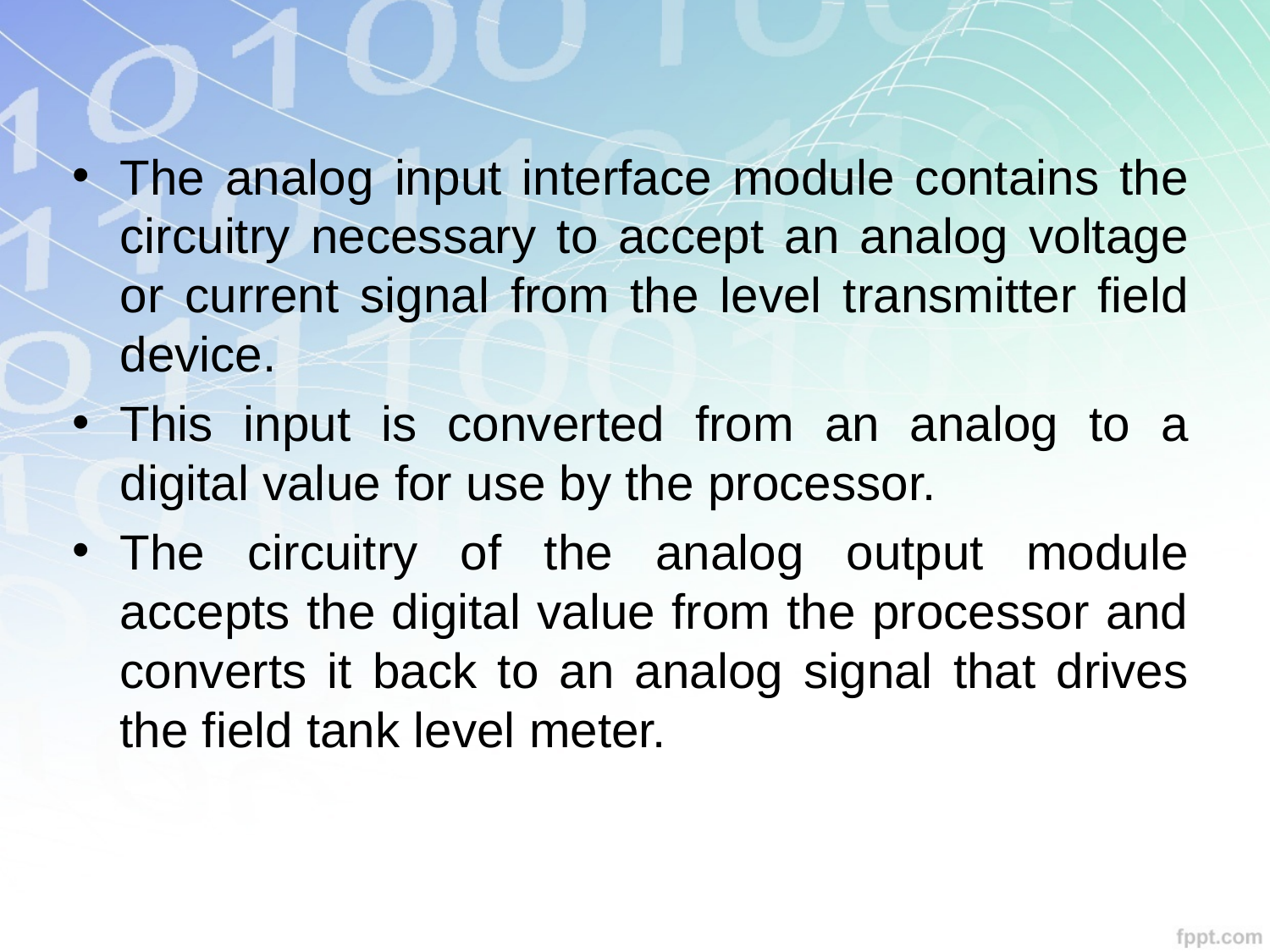

The analog input interface module contains the circuitry necessary to accept an analog voltage or current signal from the level transmitter field device.
This input is converted from an analog to a digital value for use by the processor.
The circuitry of the analog output module accepts the digital value from the processor and converts it back to an analog signal that drives the field tank level meter.